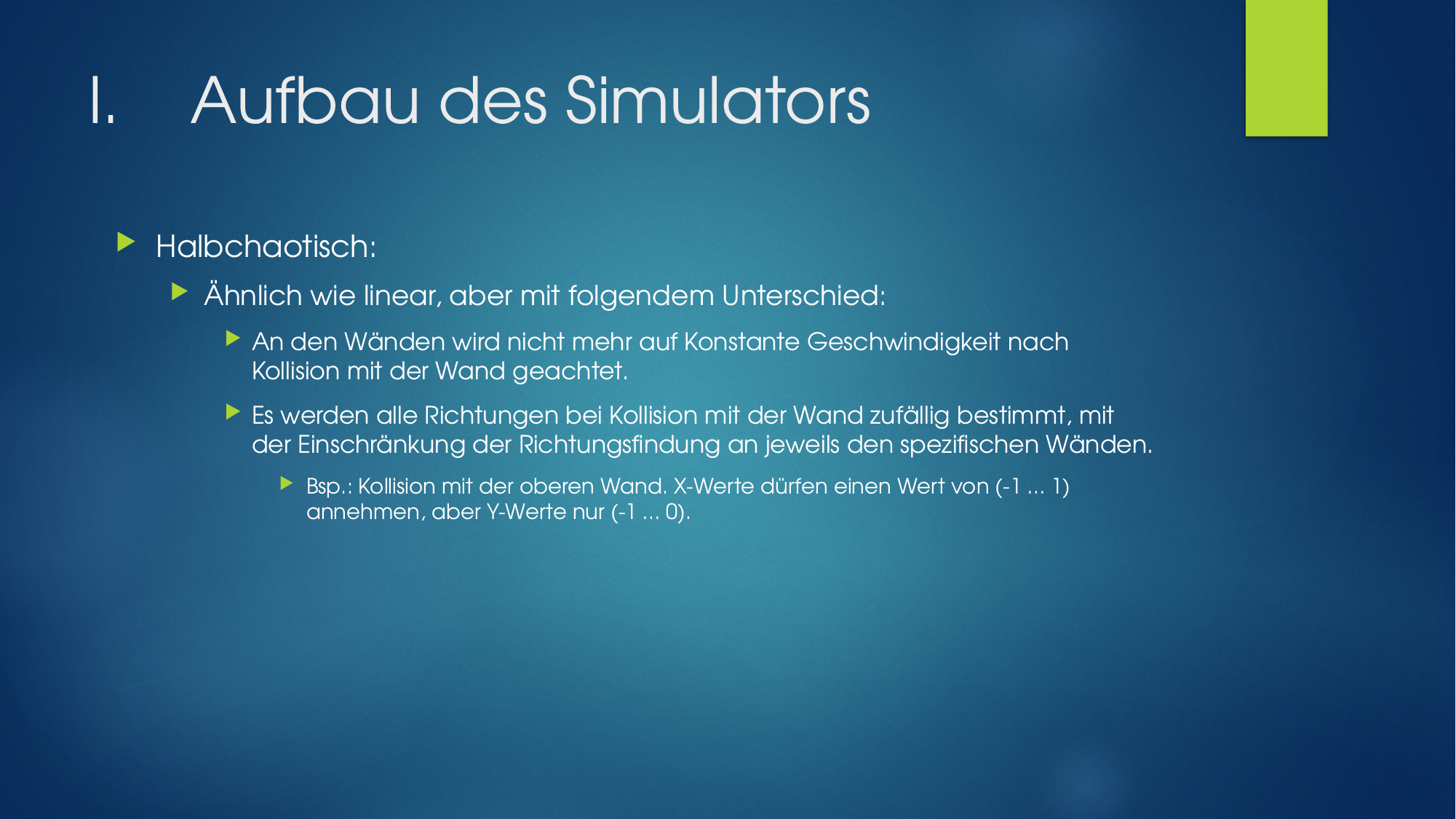

# Aufbau des Simulators
Halbchaotisch:
Ähnlich wie linear, aber mit folgendem Unterschied:
An den Wänden wird nicht mehr auf Konstante Geschwindigkeit nach Kollision mit der Wand geachtet.
Es werden alle Richtungen bei Kollision mit der Wand zufällig bestimmt, mit der Einschränkung der Richtungsfindung an jeweils den spezifischen Wänden.
Bsp.: Kollision mit der oberen Wand. X-Werte dürfen einen Wert von (-1 … 1) annehmen, aber Y-Werte nur (-1 … 0).